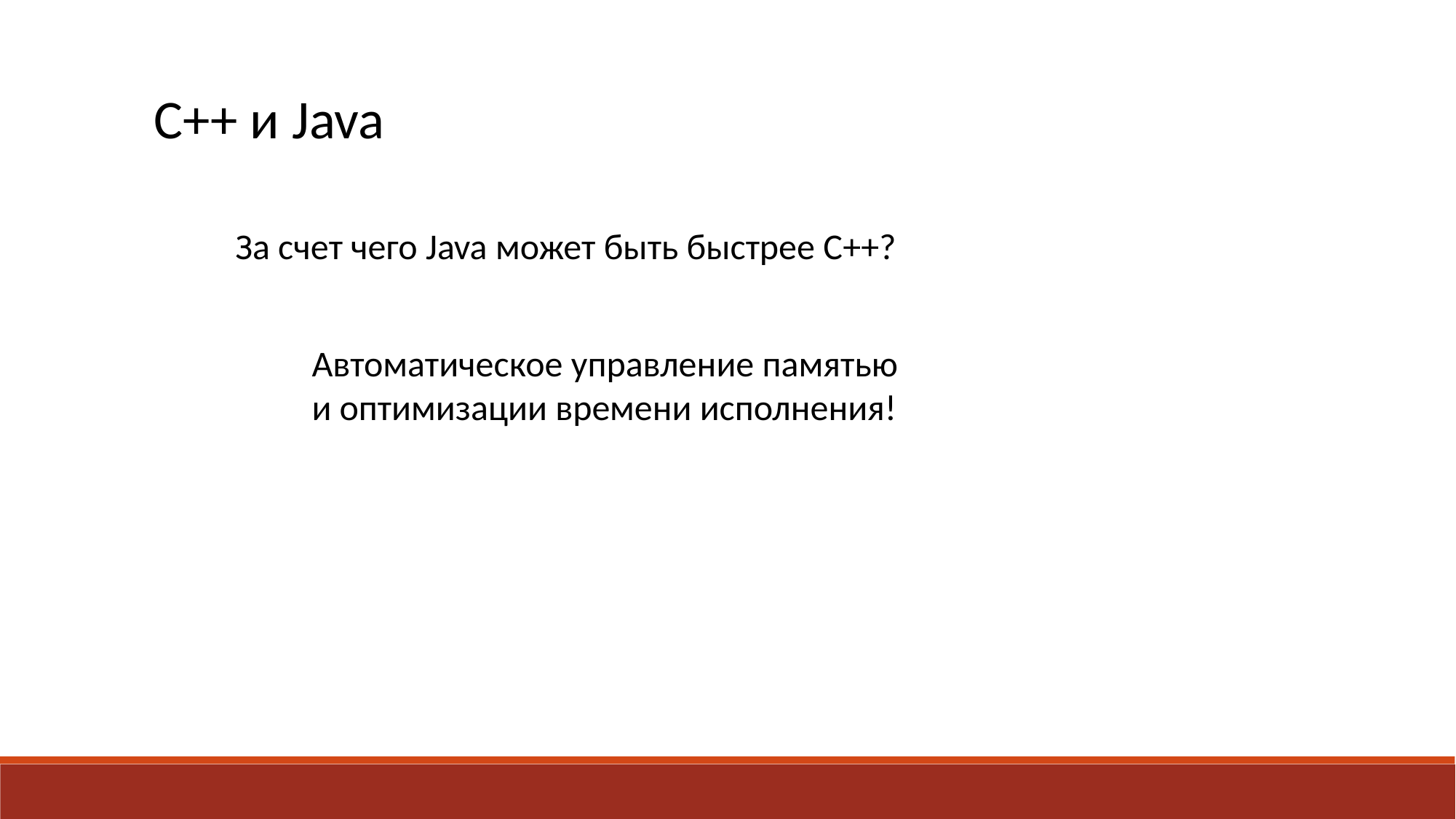

C++ и Java
За счет чего Java может быть быстрее С++?
Автоматическое управление памятью и оптимизации времени исполнения!